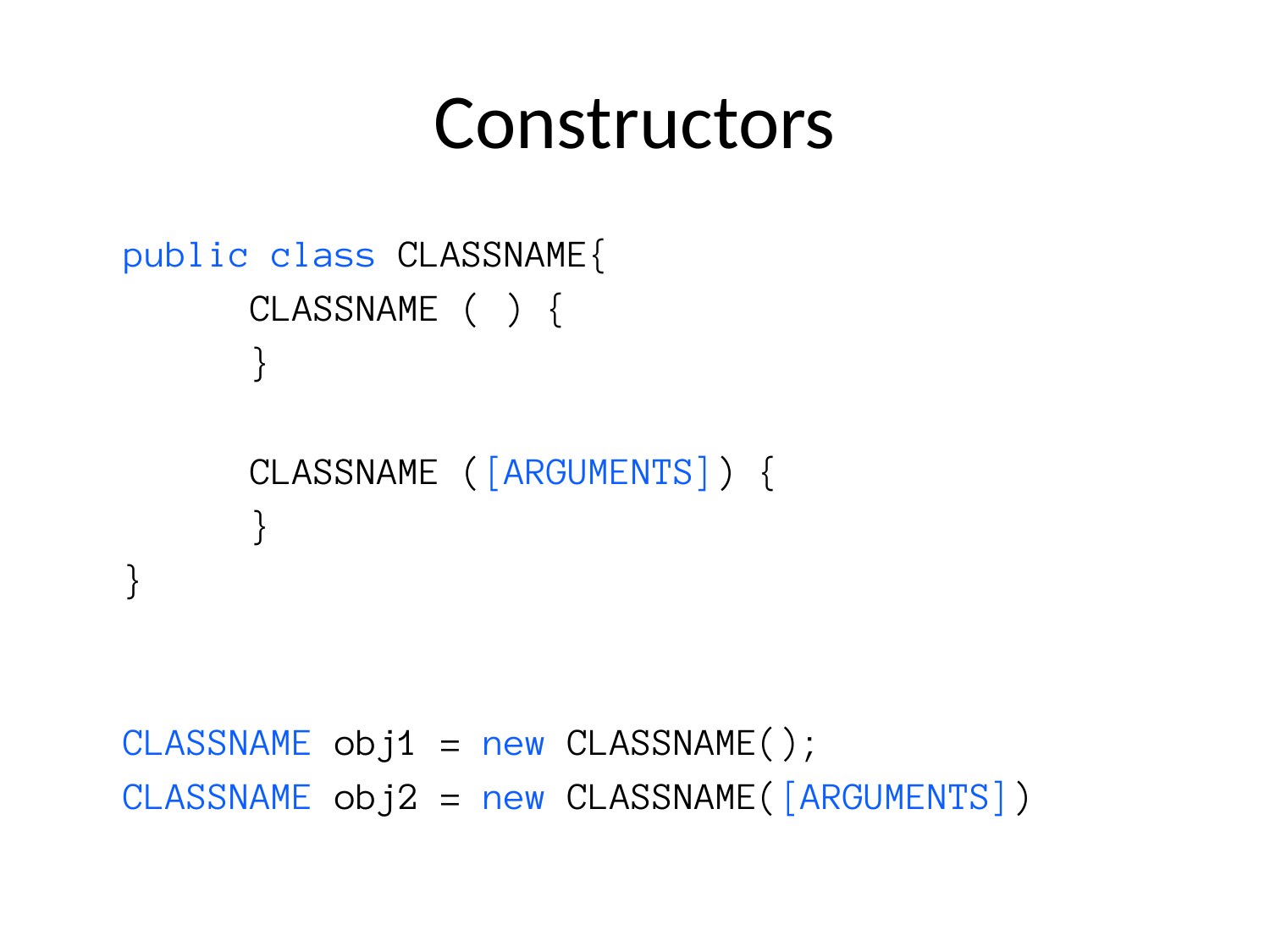

# Constructors
	public class CLASSNAME{
		CLASSNAME ( ) {
		}

		CLASSNAME ([ARGUMENTS]) {
		}
	}

	CLASSNAME obj1 = new CLASSNAME();
	CLASSNAME obj2 = new CLASSNAME([ARGUMENTS])